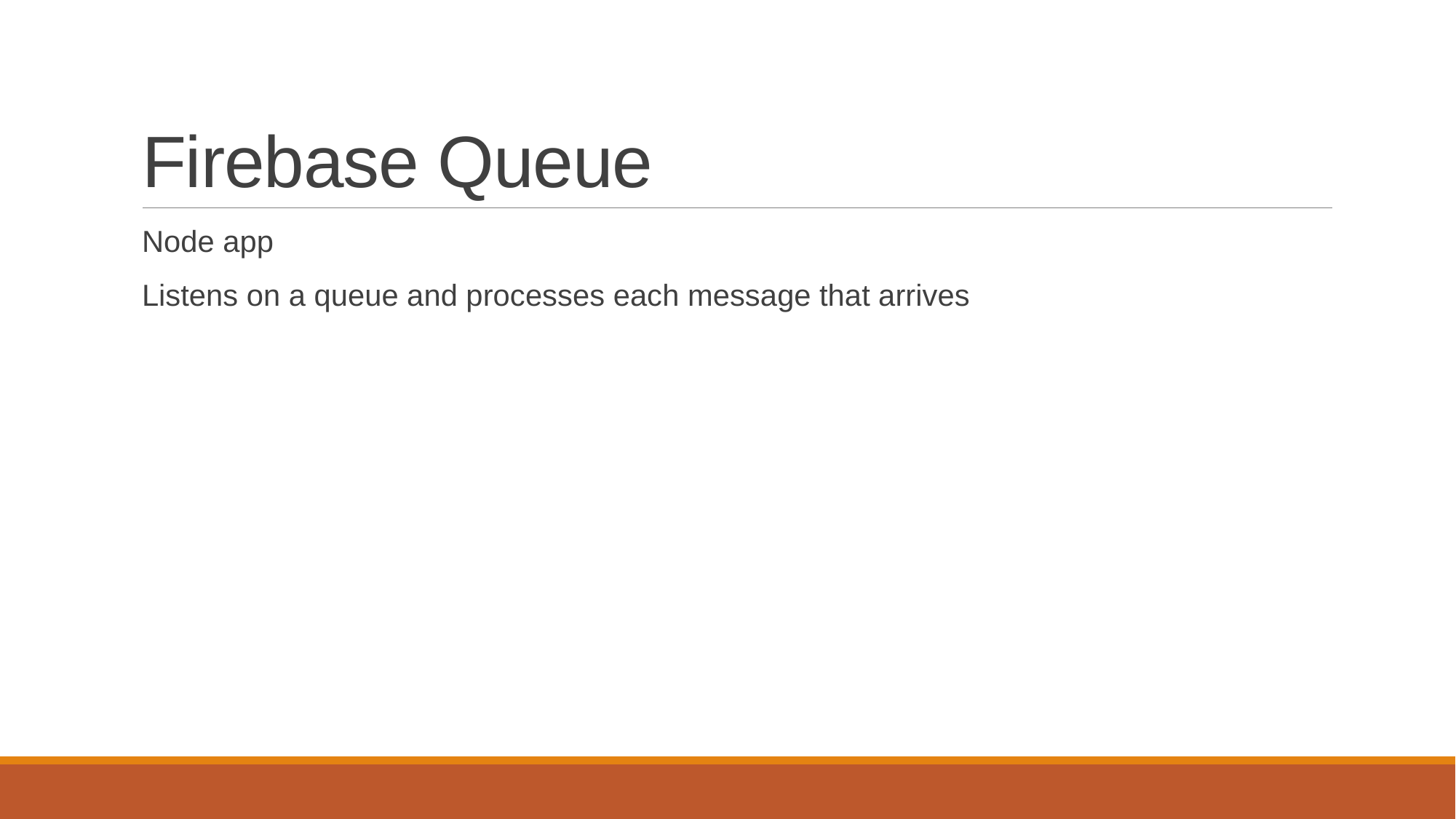

# Firebase Queue
Node app
Listens on a queue and processes each message that arrives